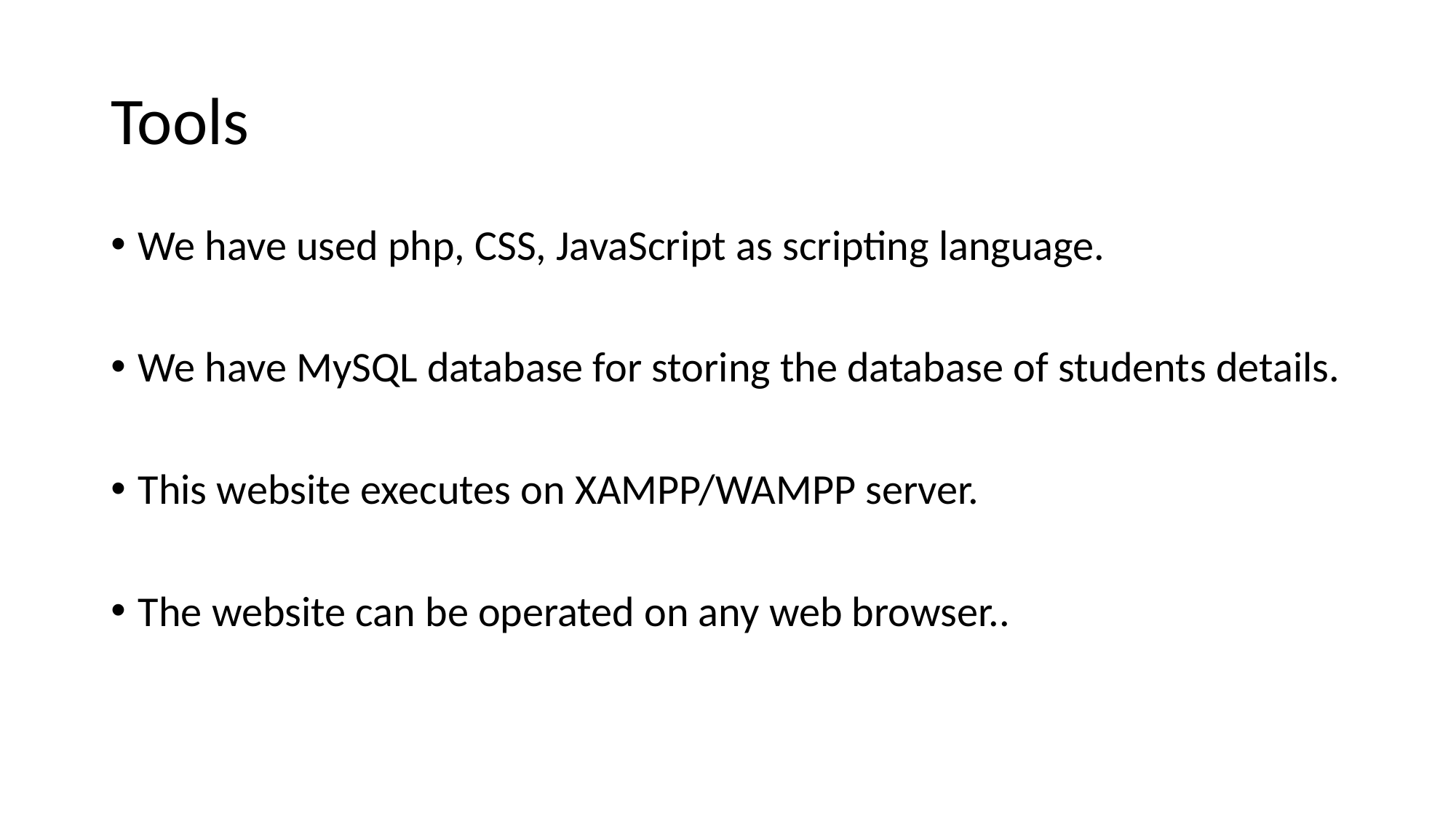

# Tools
We have used php, CSS, JavaScript as scripting language.

We have MySQL database for storing the database of students details.

This website executes on XAMPP/WAMPP server.

The website can be operated on any web browser..